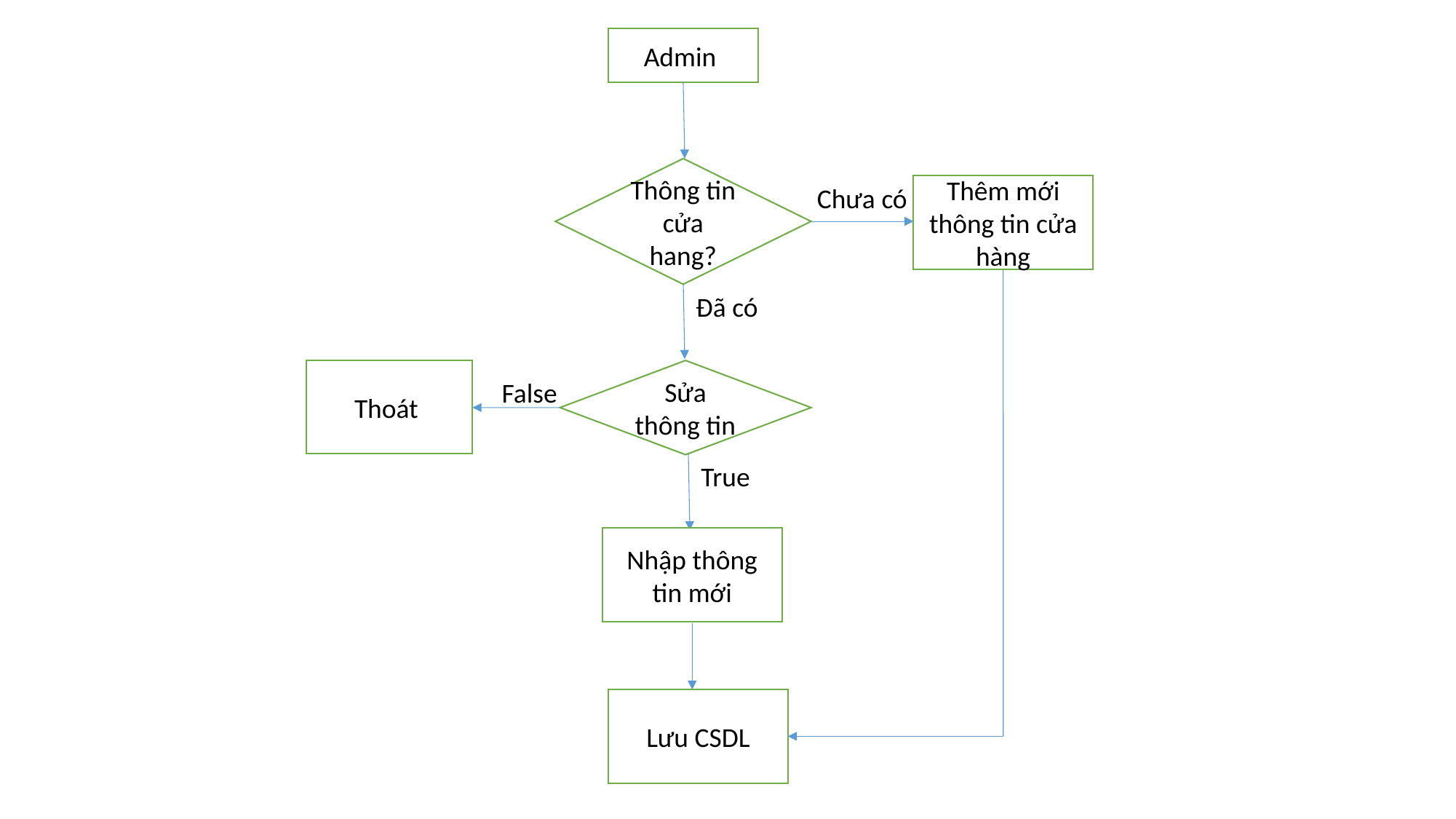

Admin
Thông tin cửa hang?
Chưa có
Thêm mới thông tin cửa hàng
Đã có
Thoát
Sửa thông tin
False
True
Nhập thông tin mới
Lưu CSDL